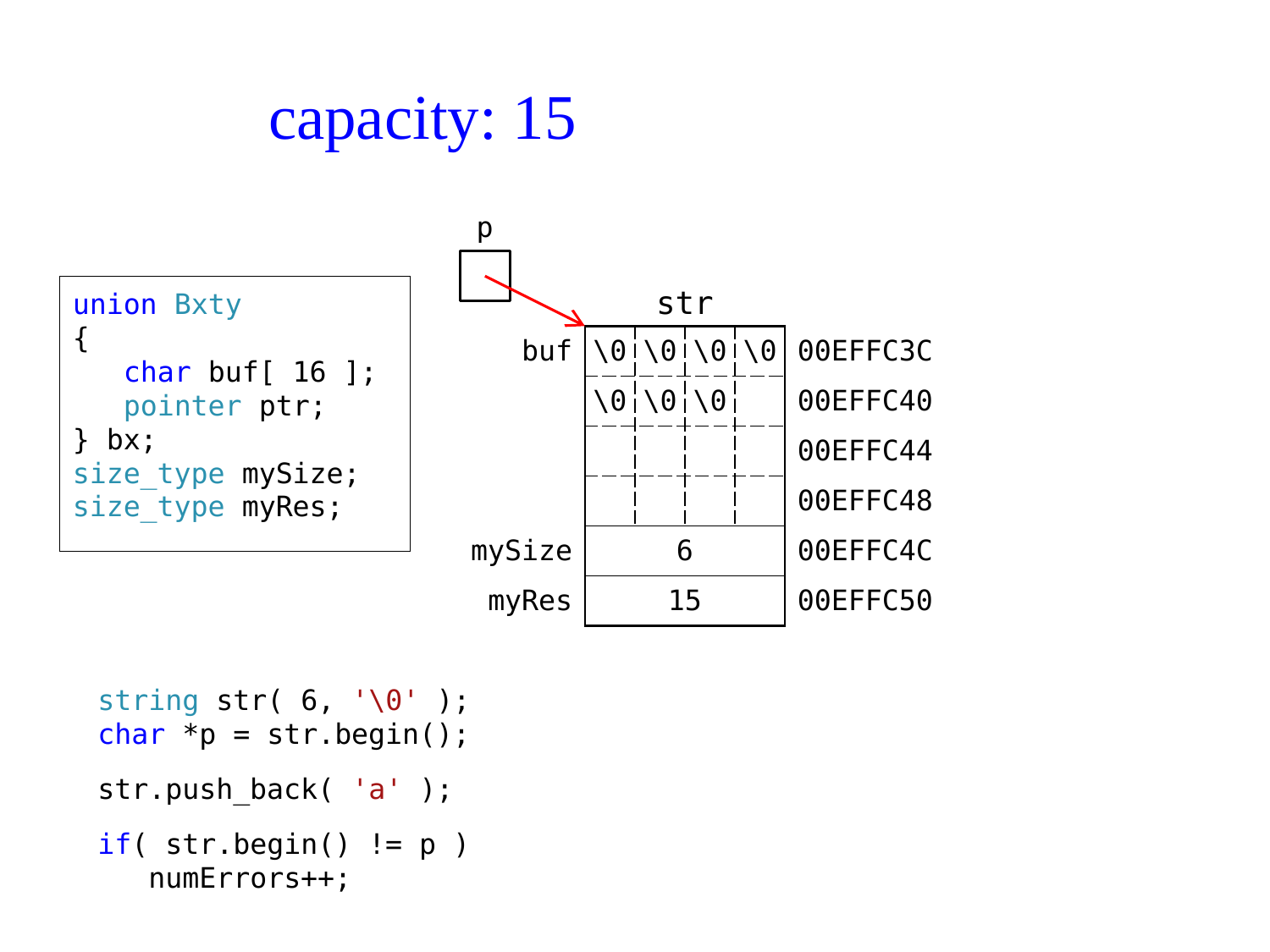

# capacity: 15
p

union Bxty
{
   char buf[ 16 ];
   pointer ptr;
} bx;
size_type mySize;
size_type myRes;
str
| buf | \0 | \0 | \0 | \0 | 00EFFC3C |
| --- | --- | --- | --- | --- | --- |
|  | \0 | \0 | \0 |  | 00EFFC40 |
|  |  |  |  |  | 00EFFC44 |
|  |  |  |  |  | 00EFFC48 |
| mySize | 6 |  |  |  | 00EFFC4C |
| myRes | 15 |  |  |  | 00EFFC50 |
string str( 6, '\0' );
char *p = str.begin();
str.push_back( 'a' );
if( str.begin() != p )
   numErrors++;